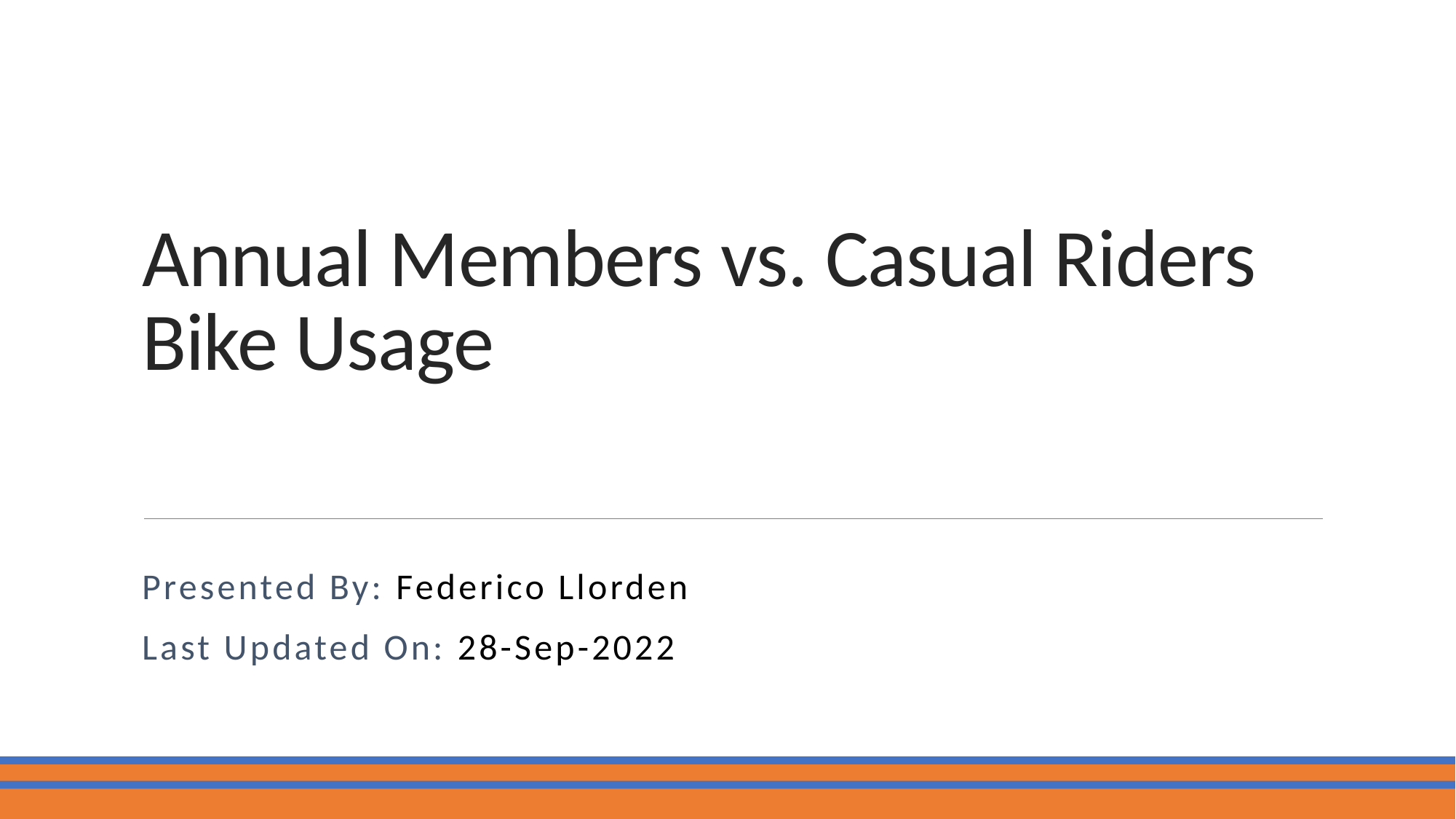

# Annual Members vs. Casual Riders Bike Usage
Presented By: Federico Llorden
Last Updated On: 28-Sep-2022